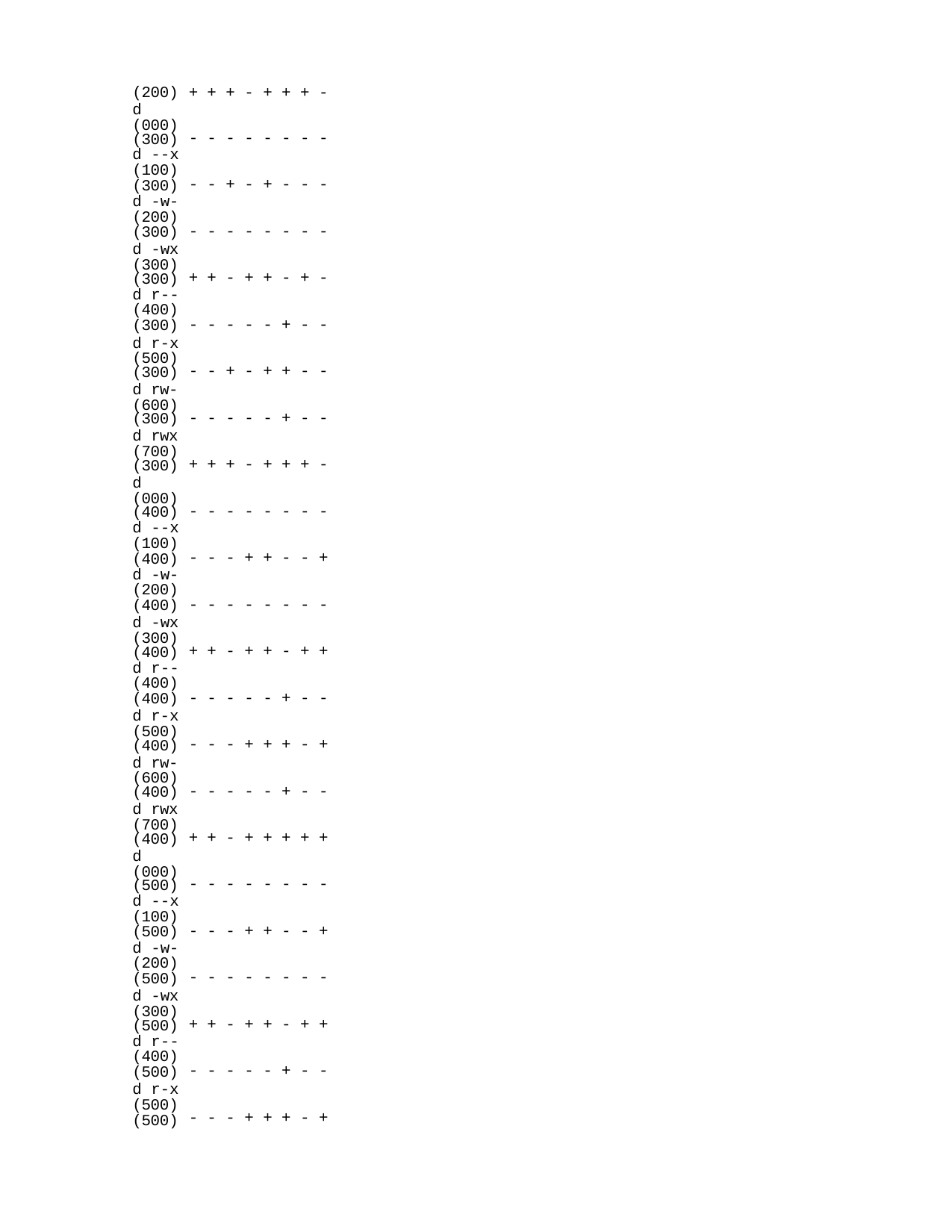

(200)
d (000)
(300)
d --x
(100)
(300)
d -w-
(200)
(300)
d -wx (300)
(300)
d r--
(400)
(300)
d r-x (500)
(300)
d rw- (600)
(300)
d rwx (700)
(300)
d (000)
(400)
d --x
(100)
(400)
d -w-
(200)
(400)
d -wx (300)
(400)
d r--
(400)
(400)
d r-x (500)
(400)
d rw- (600)
(400)
d rwx (700)
(400)
d (000)
(500)
d --x
(100)
(500)
d -w-
(200)
(500)
d -wx (300)
(500)
d r--
(400)
(500)
d r-x (500)
(500)
| + | + | + | - | + | + | + | - |
| --- | --- | --- | --- | --- | --- | --- | --- |
| - | - | - | - | - | - | - | - |
| - | - | + | - | + | - | - | - |
| - | - | - | - | - | - | - | - |
| + | + | - | + | + | - | + | - |
| - | - | - | - | - | + | - | - |
| - | - | + | - | + | + | - | - |
| - | - | - | - | - | + | - | - |
| + | + | + | - | + | + | + | - |
| - | - | - | - | - | - | - | - |
| - | - | - | + | + | - | - | + |
| - | - | - | - | - | - | - | - |
| + | + | - | + | + | - | + | + |
| - | - | - | - | - | + | - | - |
| - | - | - | + | + | + | - | + |
| - | - | - | - | - | + | - | - |
| + | + | - | + | + | + | + | + |
| - | - | - | - | - | - | - | - |
| - | - | - | + | + | - | - | + |
| - | - | - | - | - | - | - | - |
| + | + | - | + | + | - | + | + |
| - | - | - | - | - | + | - | - |
| - | - | - | + | + | + | - | + |